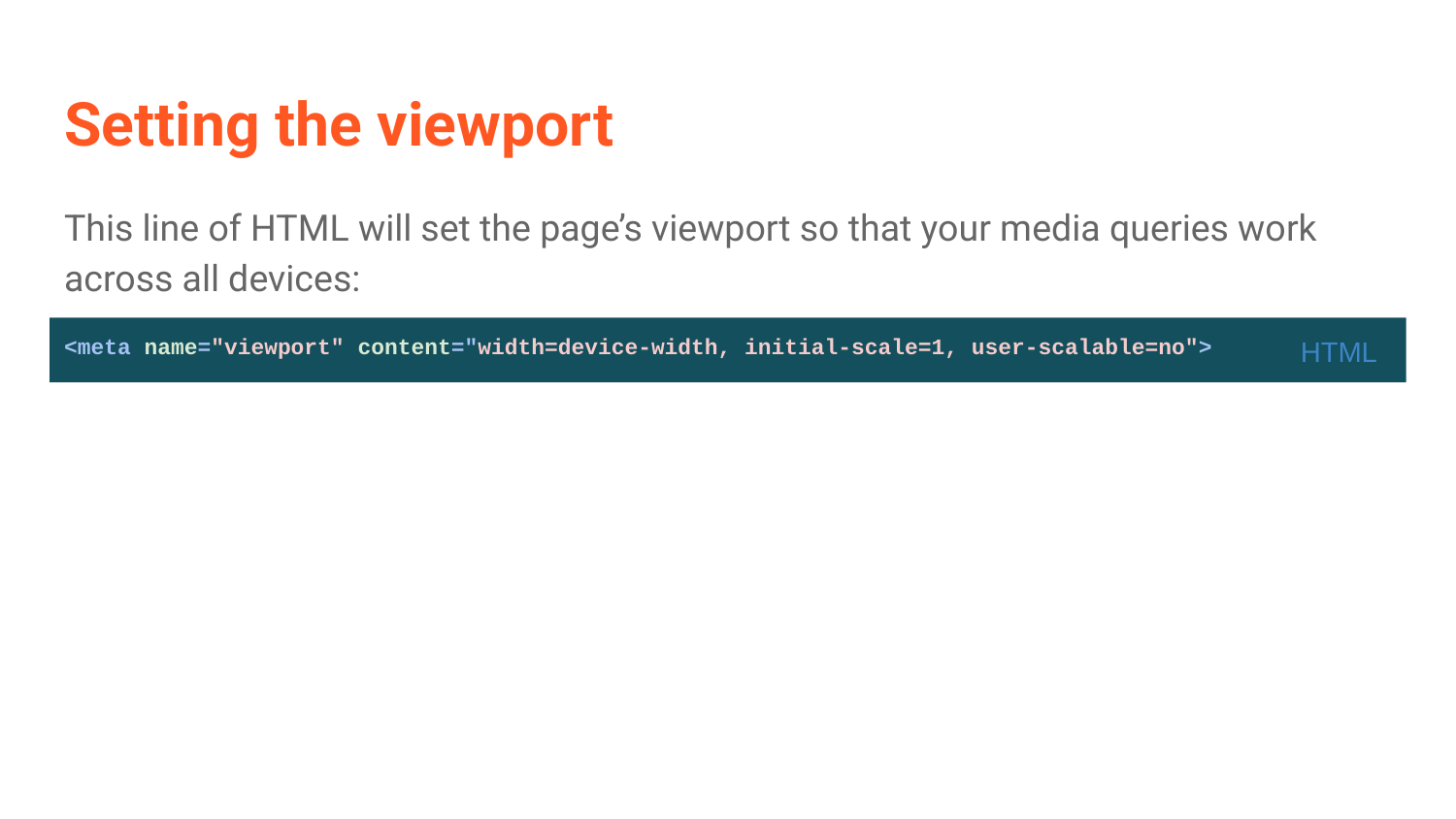

# Setting the viewport
This line of HTML will set the page’s viewport so that your media queries work across all devices:
<meta name="viewport" content="width=device-width, initial-scale=1, user-scalable=no">
HTML